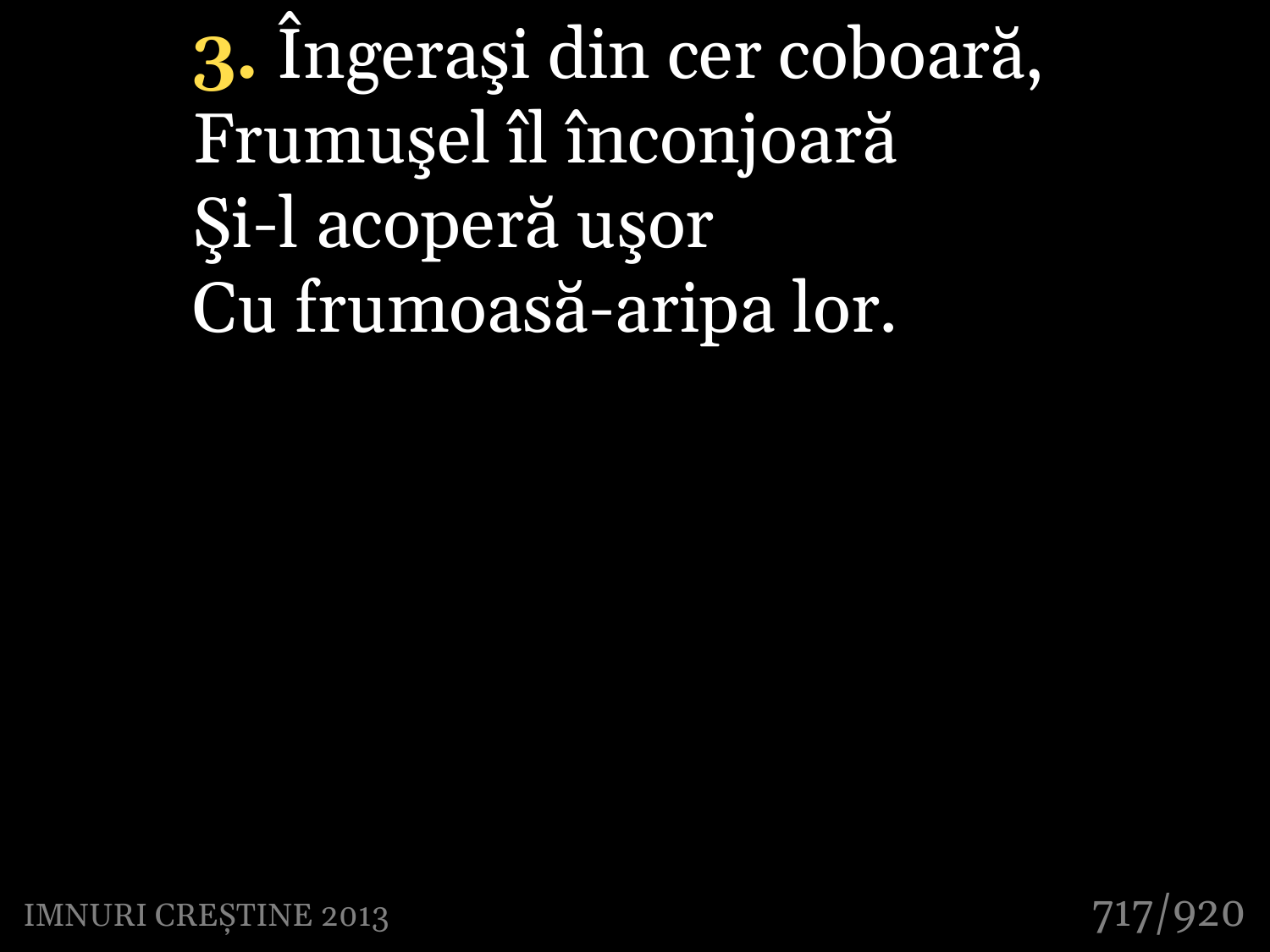

3. Îngeraşi din cer coboară,
Frumuşel îl înconjoară
Şi-l acoperă uşor
Cu frumoasă-aripa lor.
717/920
IMNURI CREȘTINE 2013